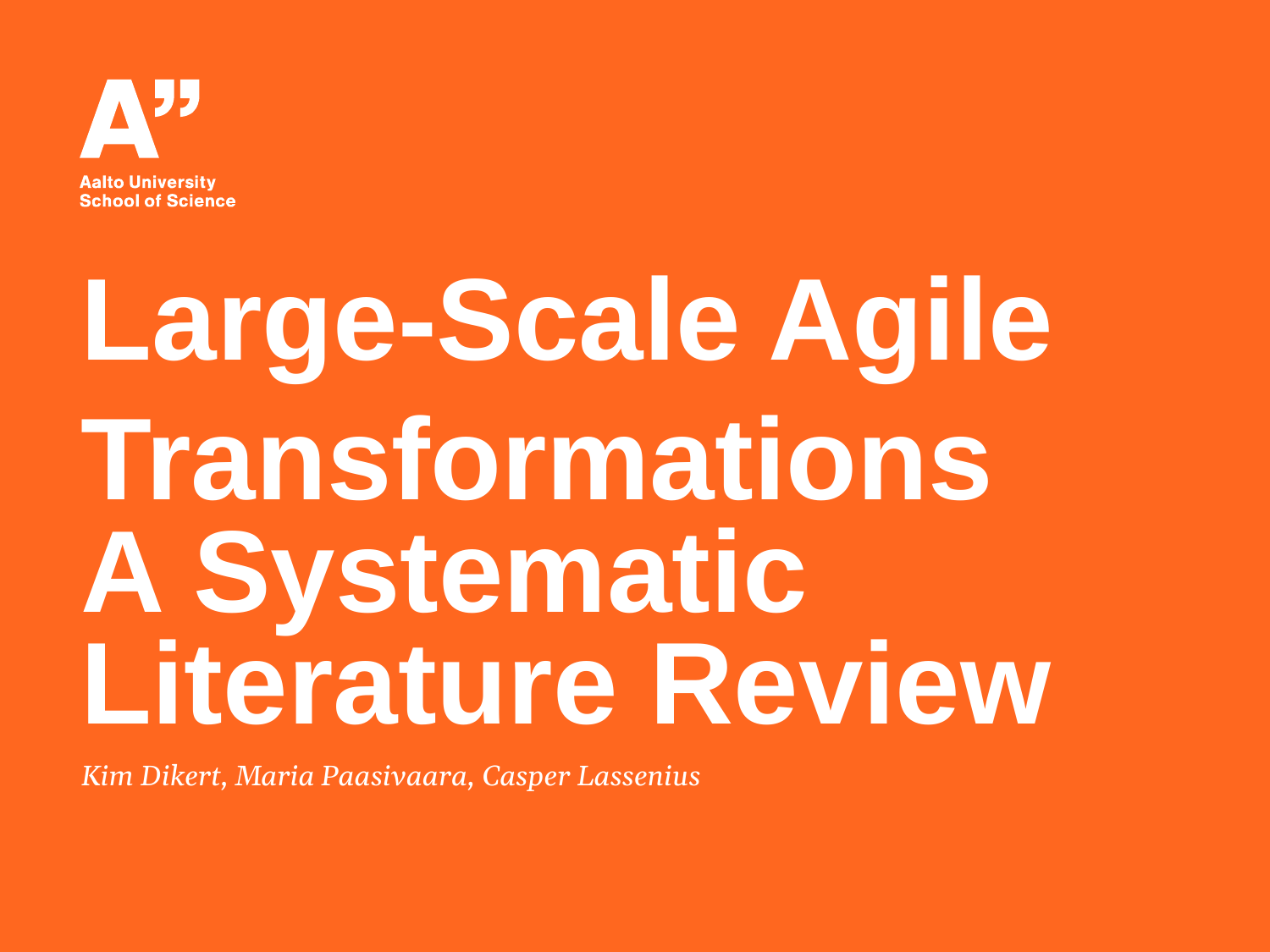

Large-Scale Agile Transformations
A Systematic Literature Review
Kim Dikert, Maria Paasivaara, Casper Lassenius